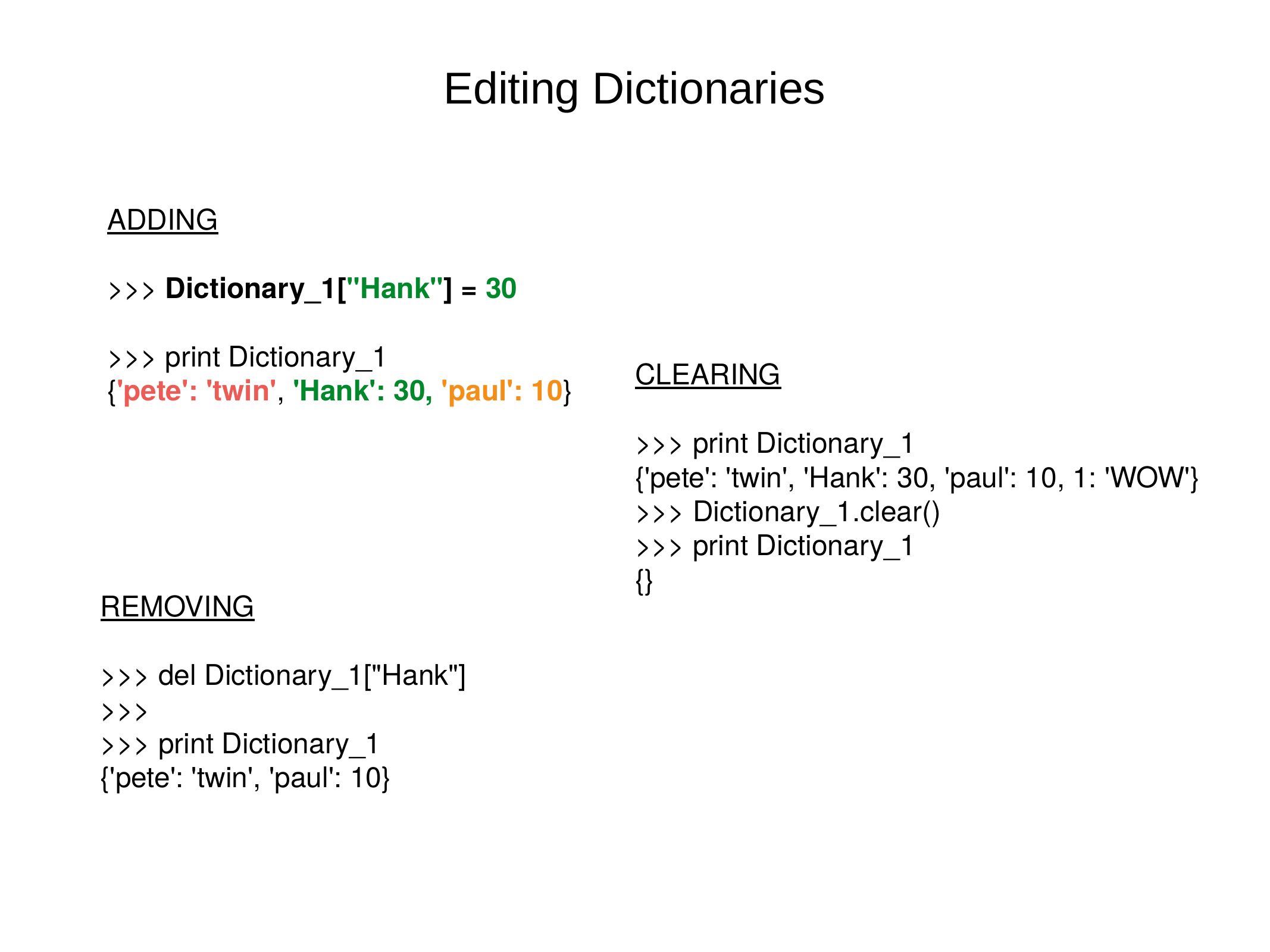

Editing Dictionaries
ADDING

>>> Dictionary_1["Hank"] = 30

>>> print Dictionary_1
{'pete': 'twin', 'Hank': 30, 'paul': 10}
CLEARING

>>> print Dictionary_1
{'pete': 'twin', 'Hank': 30, 'paul': 10, 1: 'WOW'}
>>> Dictionary_1.clear()
>>> print Dictionary_1
{}
REMOVING

>>> del Dictionary_1["Hank"]
>>>
>>> print Dictionary_1
{'pete': 'twin', 'paul': 10}